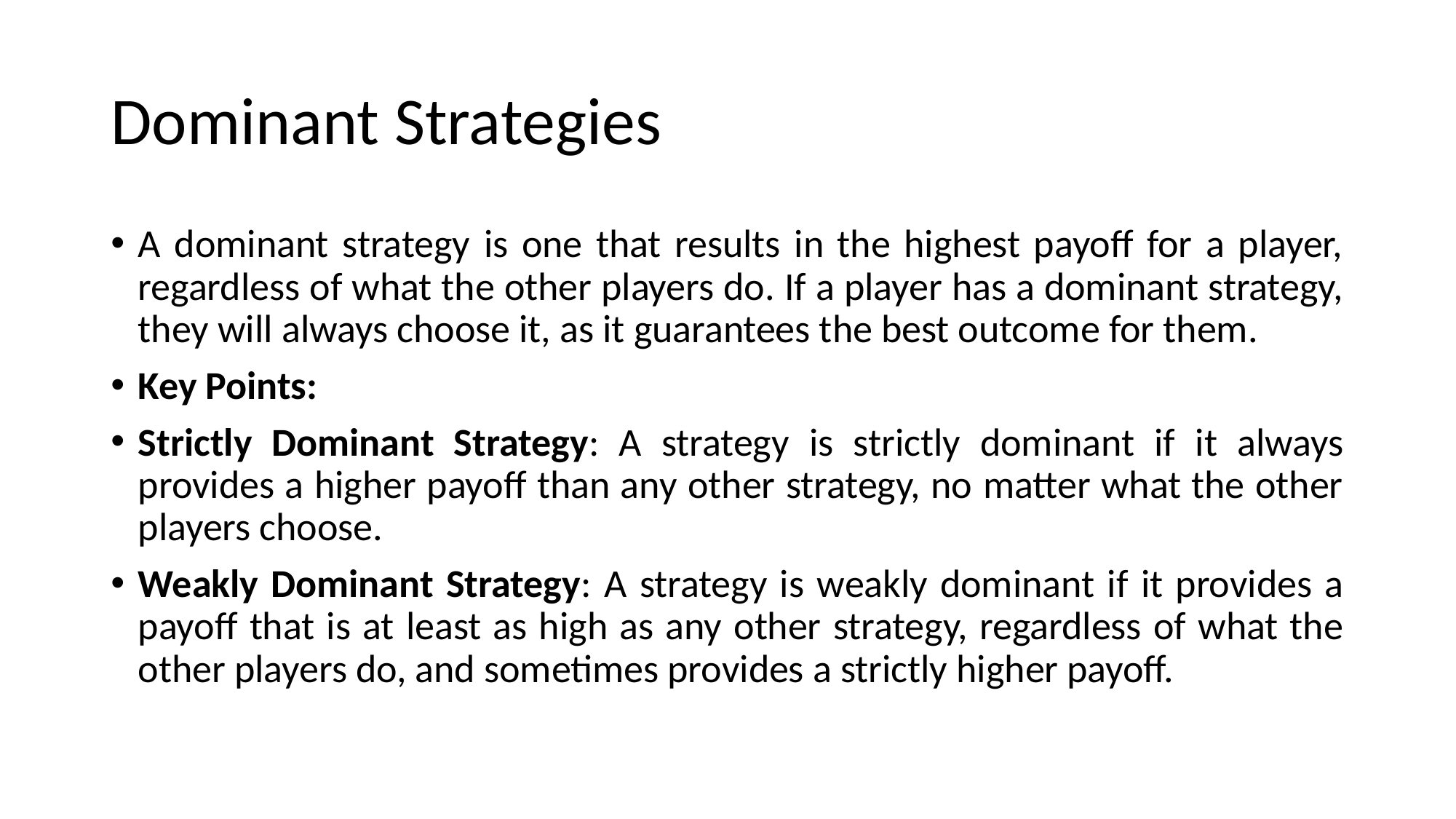

# Dominant Strategies
A dominant strategy is one that results in the highest payoff for a player, regardless of what the other players do. If a player has a dominant strategy, they will always choose it, as it guarantees the best outcome for them.
Key Points:
Strictly Dominant Strategy: A strategy is strictly dominant if it always provides a higher payoff than any other strategy, no matter what the other players choose.
Weakly Dominant Strategy: A strategy is weakly dominant if it provides a payoff that is at least as high as any other strategy, regardless of what the other players do, and sometimes provides a strictly higher payoff.